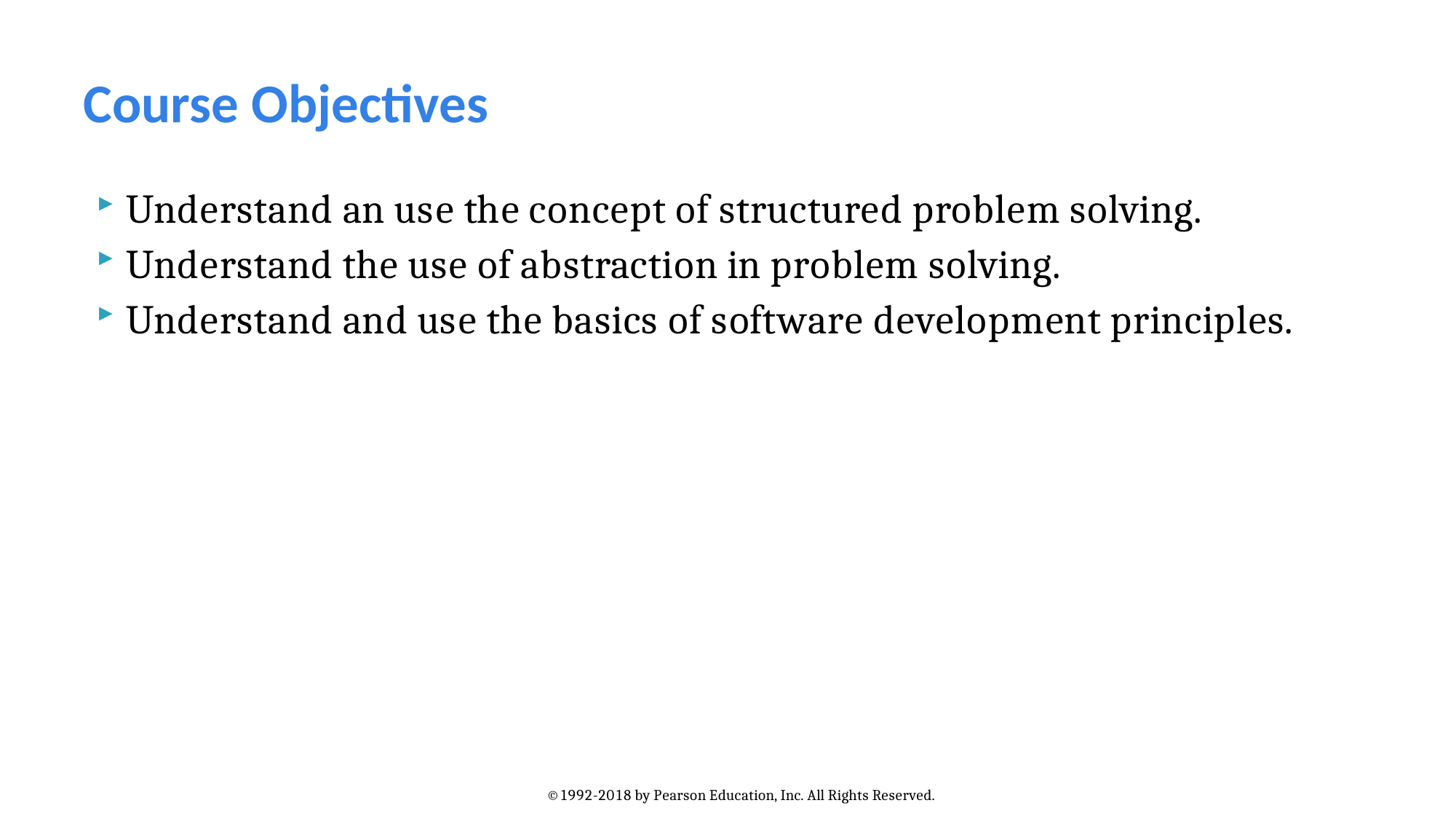

# Course Objectives
Understand an use the concept of structured problem solving.
Understand the use of abstraction in problem solving.
Understand and use the basics of software development principles.
©1992-2018 by Pearson Education, Inc. All Rights Reserved.